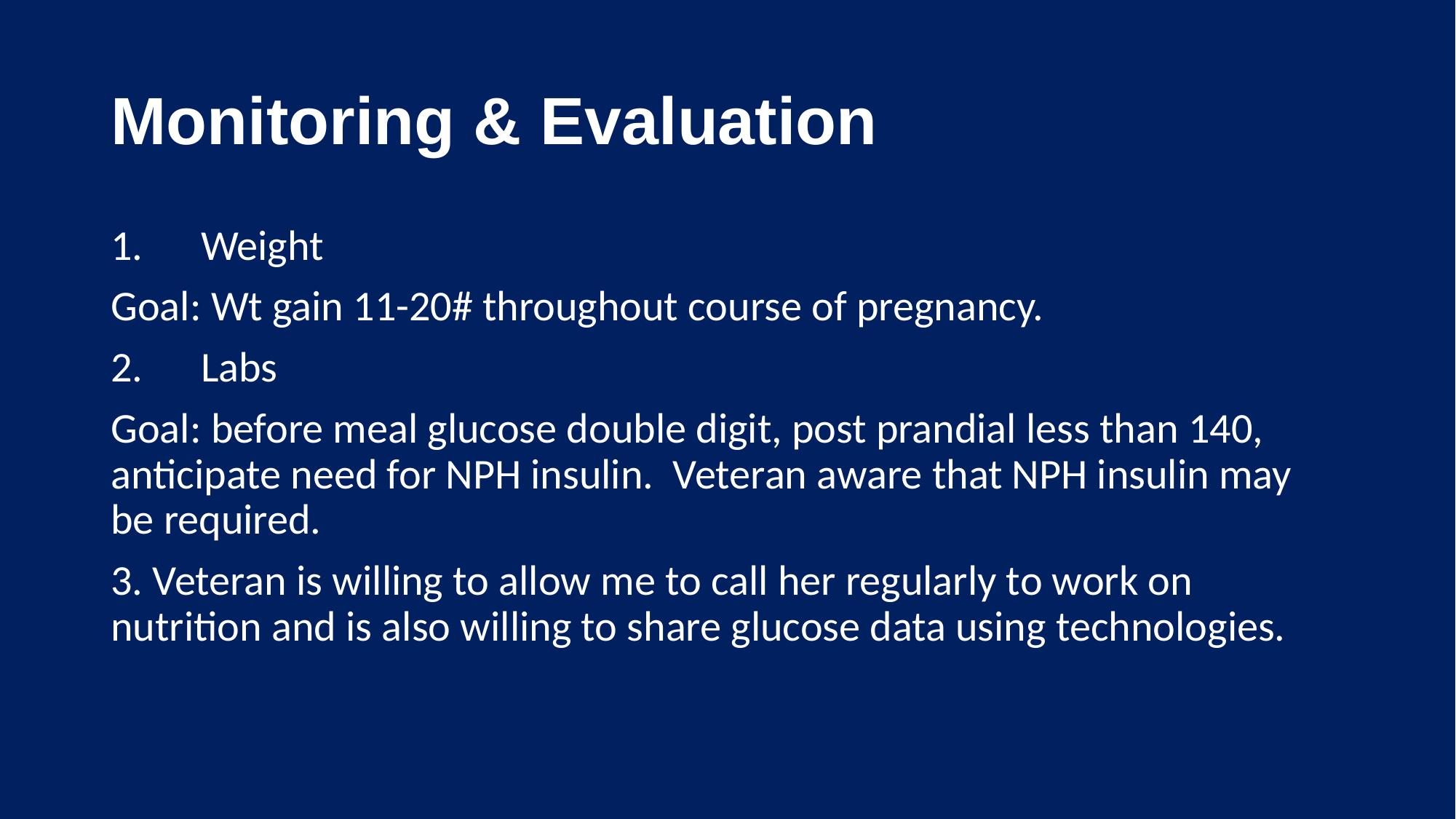

# Monitoring & Evaluation
1.      Weight
Goal: Wt gain 11-20# throughout course of pregnancy.
2.      Labs
Goal: before meal glucose double digit, post prandial less than 140, anticipate need for NPH insulin.  Veteran aware that NPH insulin may be required.
3. Veteran is willing to allow me to call her regularly to work on nutrition and is also willing to share glucose data using technologies.